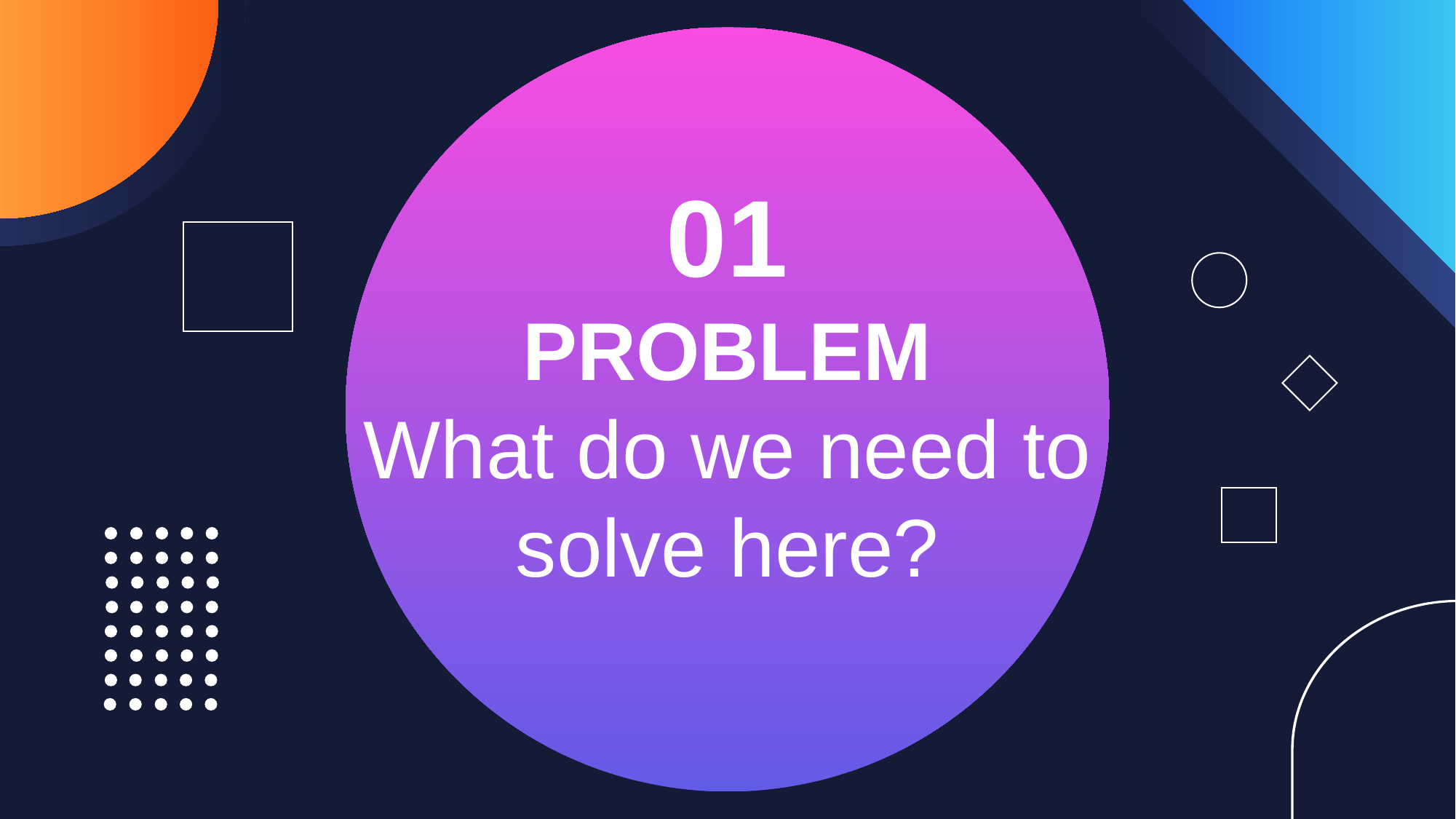

01
PROBLEM
What do we need to solve here?